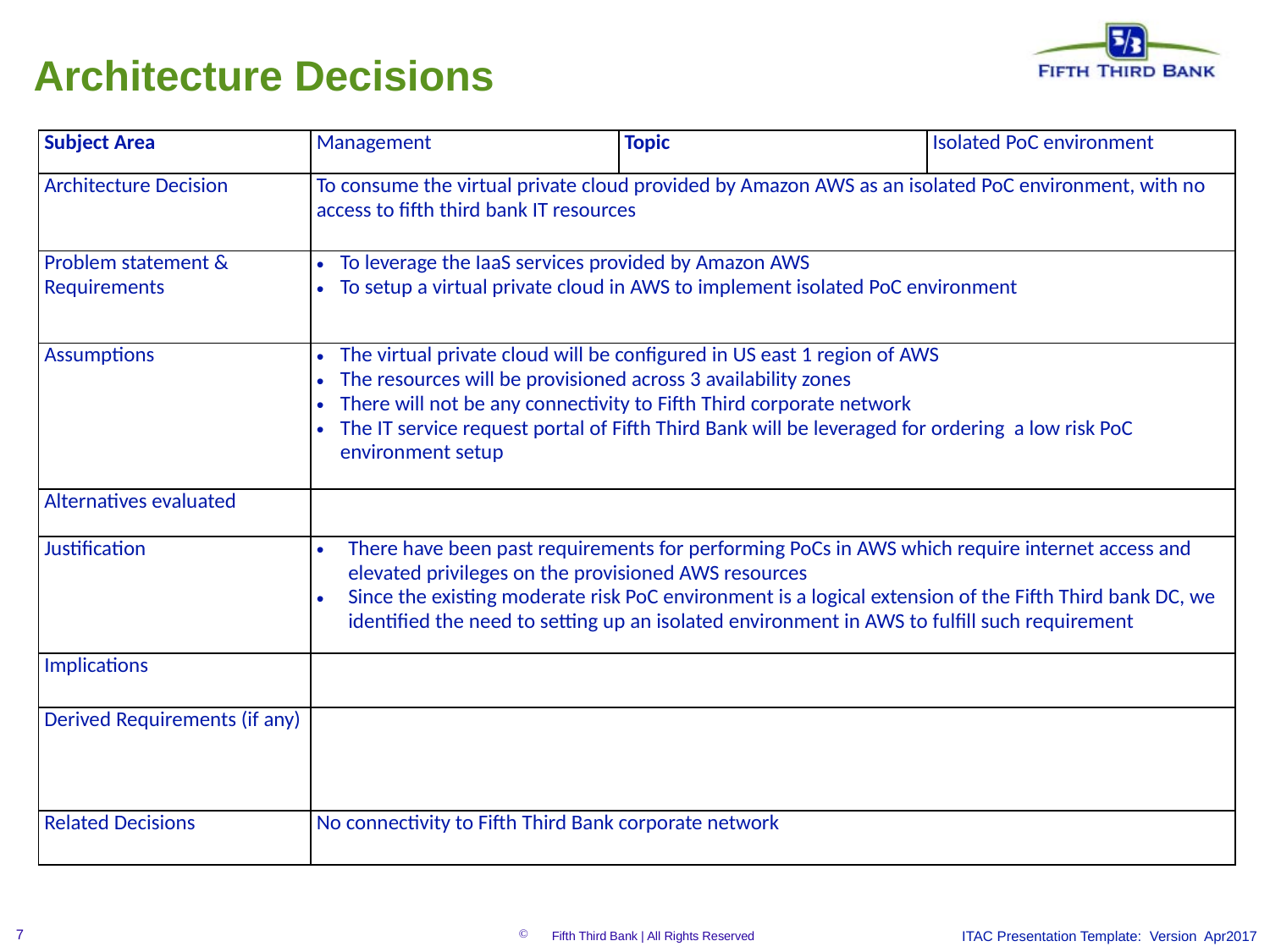

Architecture Decisions
| Subject Area | Management | Topic | Isolated PoC environment |
| --- | --- | --- | --- |
| Architecture Decision | To consume the virtual private cloud provided by Amazon AWS as an isolated PoC environment, with no access to fifth third bank IT resources |  |  |
| Problem statement & Requirements | To leverage the IaaS services provided by Amazon AWS To setup a virtual private cloud in AWS to implement isolated PoC environment |  |  |
| Assumptions | The virtual private cloud will be configured in US east 1 region of AWS The resources will be provisioned across 3 availability zones There will not be any connectivity to Fifth Third corporate network The IT service request portal of Fifth Third Bank will be leveraged for ordering a low risk PoC environment setup |  |  |
| Alternatives evaluated |  |  |  |
| Justification | There have been past requirements for performing PoCs in AWS which require internet access and elevated privileges on the provisioned AWS resources Since the existing moderate risk PoC environment is a logical extension of the Fifth Third bank DC, we identified the need to setting up an isolated environment in AWS to fulfill such requirement |  |  |
| Implications |  |  |  |
| Derived Requirements (if any) |  |  |  |
| Related Decisions | No connectivity to Fifth Third Bank corporate network |  |  |
ITAC Presentation Template:  Version  Apr2017